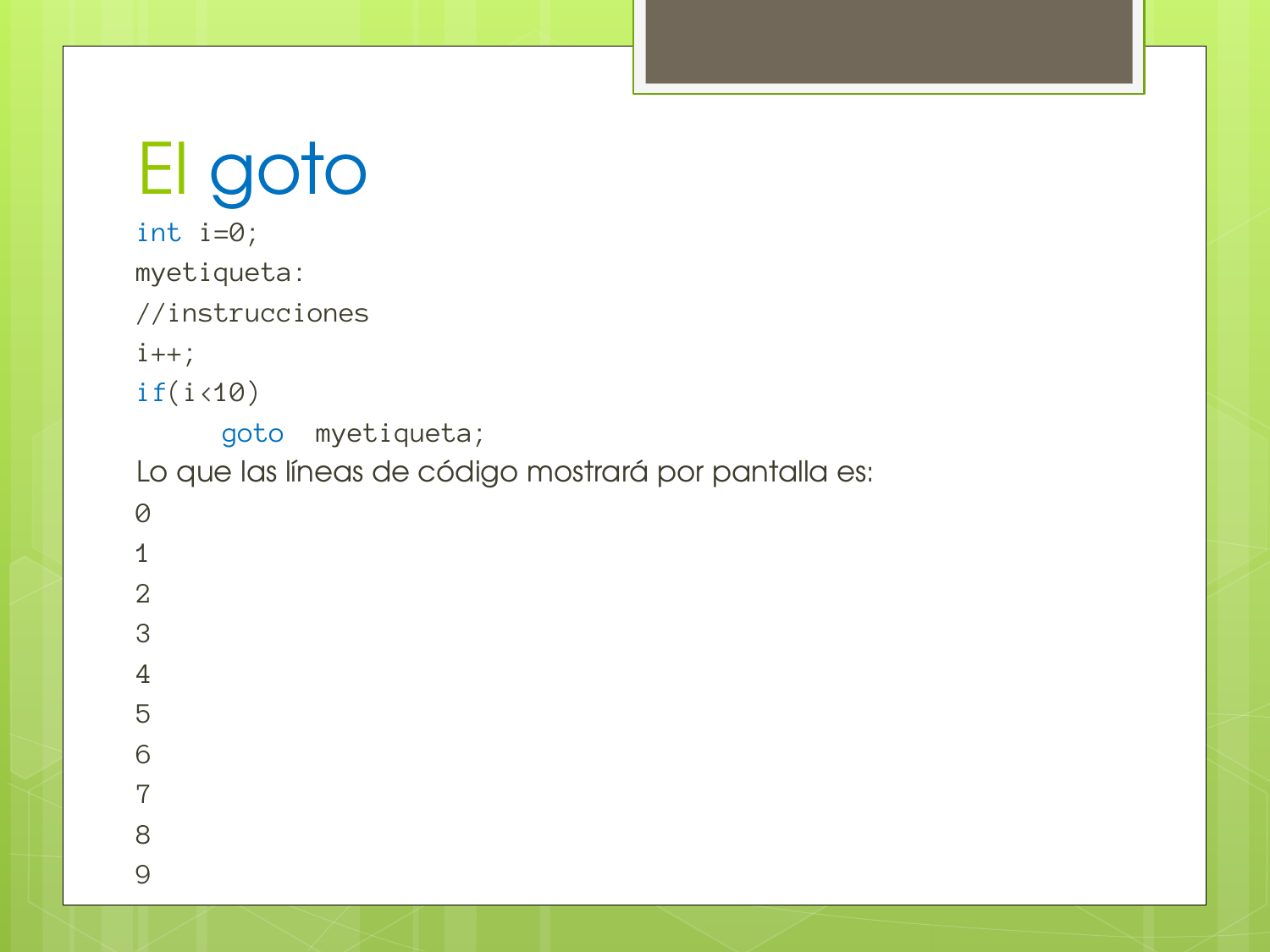

# El goto
int i=0;
myetiqueta:
//instrucciones
i++;
if(i<10)
	goto  myetiqueta;
Lo que las líneas de código mostrará por pantalla es:
0
1
2
3
4
5
6
7
8
9